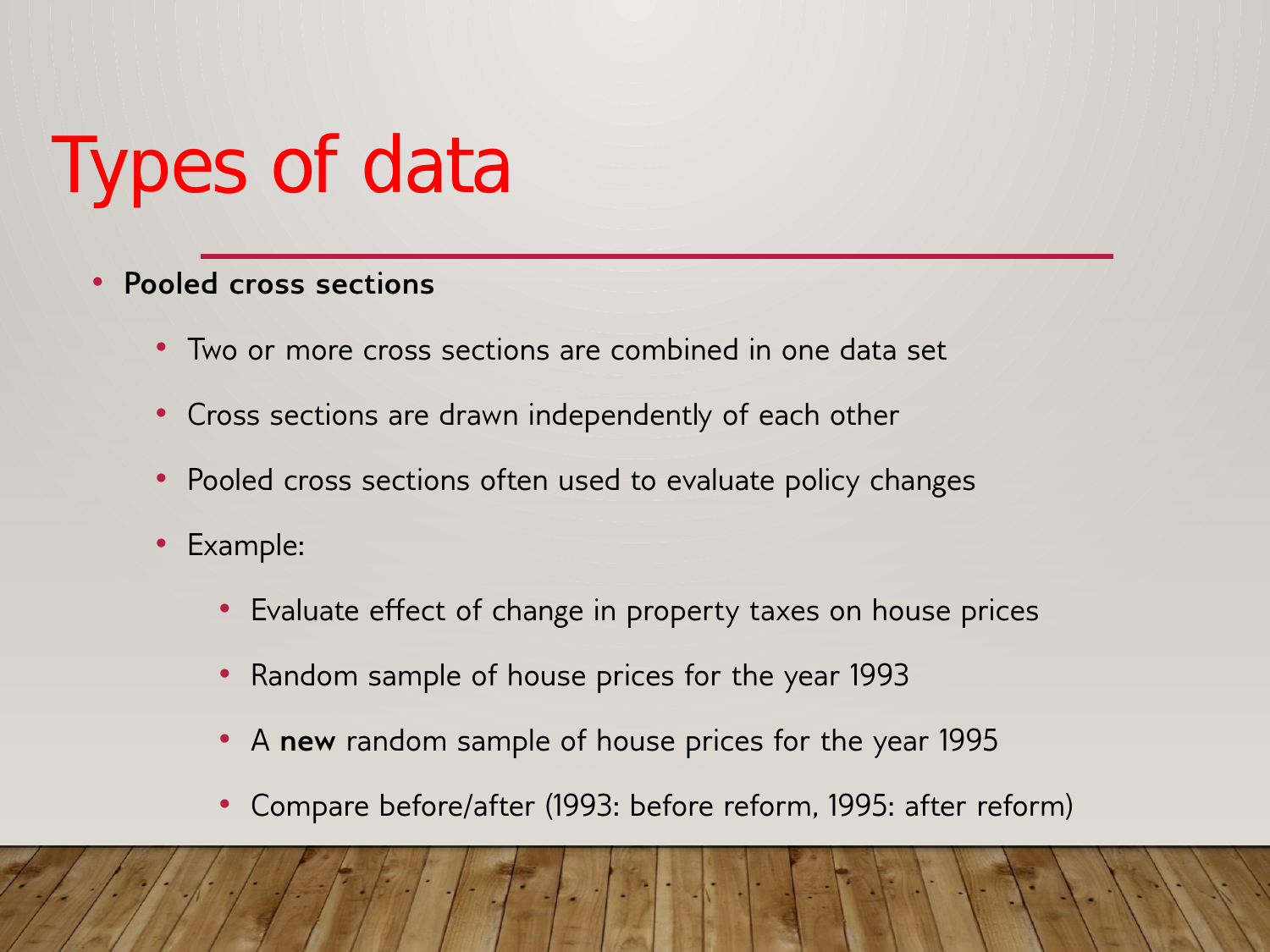

Types of data
Pooled cross sections
Two or more cross sections are combined in one data set
Cross sections are drawn independently of each other
Pooled cross sections often used to evaluate policy changes
Example:
Evaluate effect of change in property taxes on house prices
Random sample of house prices for the year 1993
A new random sample of house prices for the year 1995
Compare before/after (1993: before reform, 1995: after reform)